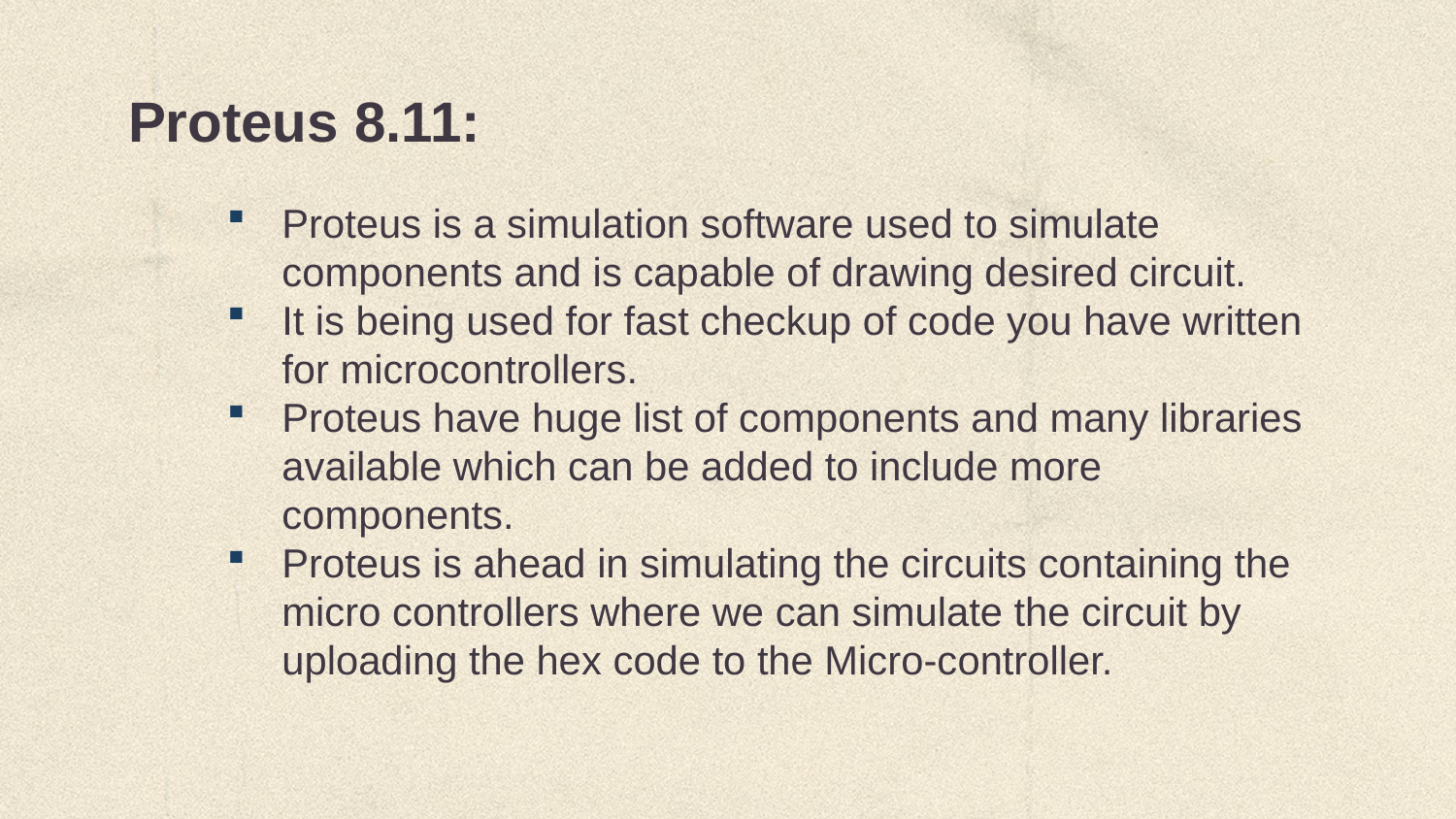

# Proteus 8.11:
Proteus is a simulation software used to simulate components and is capable of drawing desired circuit.
It is being used for fast checkup of code you have written for microcontrollers.
Proteus have huge list of components and many libraries available which can be added to include more components.
Proteus is ahead in simulating the circuits containing the micro controllers where we can simulate the circuit by uploading the hex code to the Micro-controller.